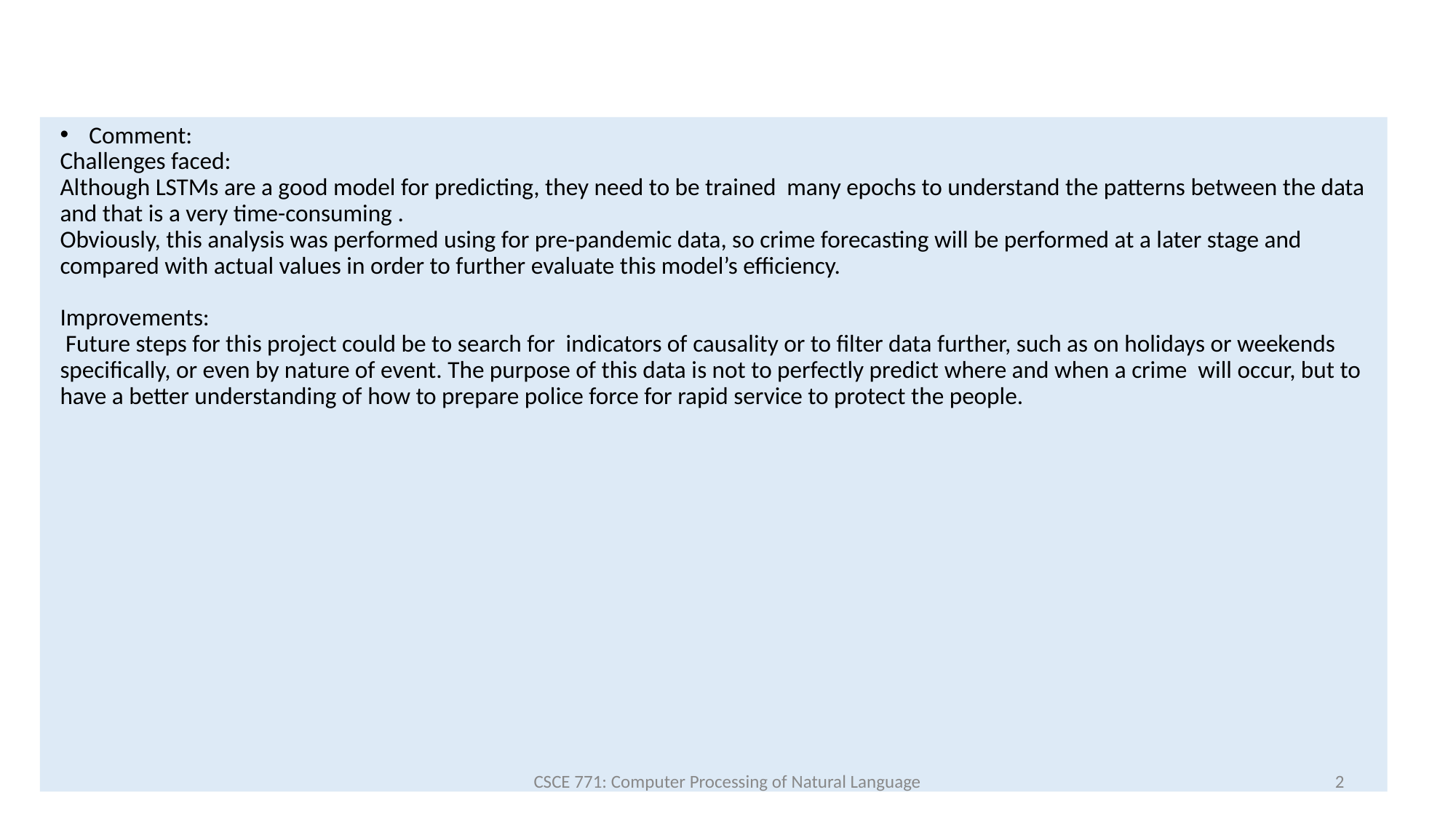

Comment:
Challenges faced:
Although LSTMs are a good model for predicting, they need to be trained  many epochs to understand the patterns between the data and that is a very time-consuming .
Obviously, this analysis was performed using for pre-pandemic data, so crime forecasting will be performed at a later stage and compared with actual values in order to further evaluate this model’s efficiency.

Improvements:
 Future steps for this project could be to search for  indicators of causality or to filter data further, such as on holidays or weekends specifically, or even by nature of event. The purpose of this data is not to perfectly predict where and when a crime  will occur, but to have a better understanding of how to prepare police force for rapid service to protect the people.
CSCE 771: Computer Processing of Natural Language
2